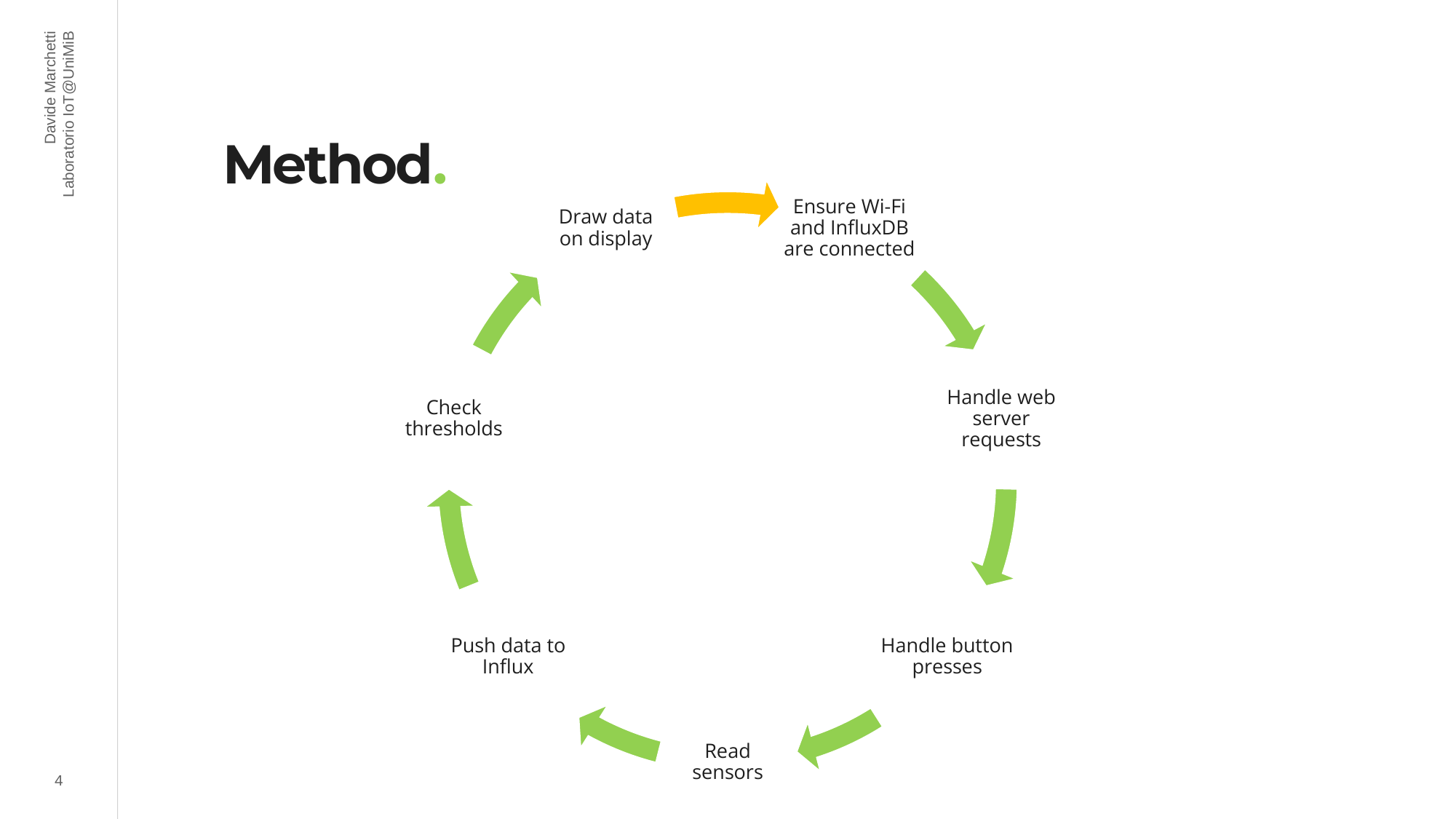

# Method.
Draw data
on display
Ensure Wi-Fi and InfluxDB are connected

Check thresholds
Handle web server requests
Push data to Influx
Handle button presses
Read
sensors
4